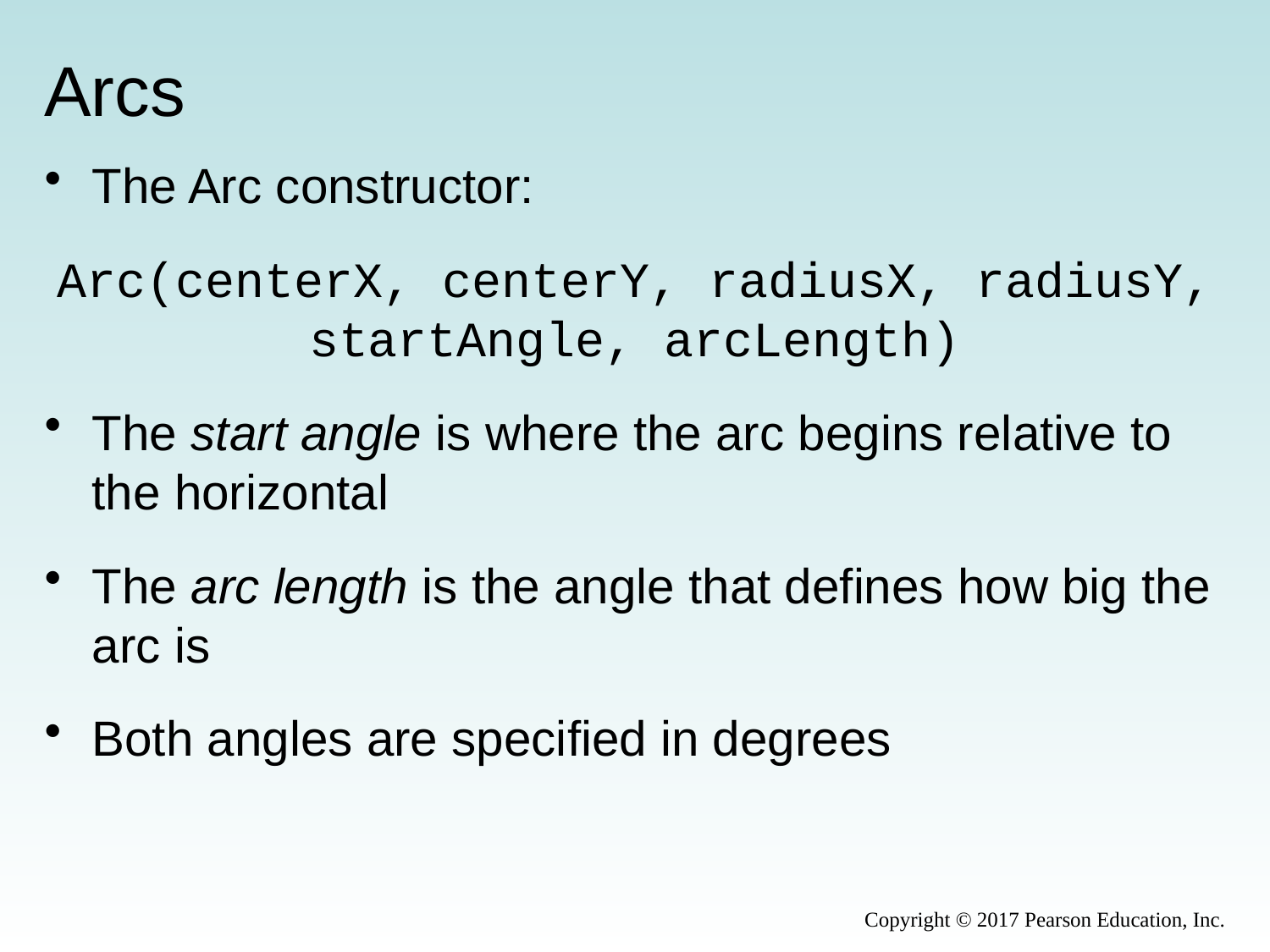

# Arcs
The Arc constructor:
Arc(centerX, centerY, radiusX, radiusY, startAngle, arcLength)
The start angle is where the arc begins relative to the horizontal
The arc length is the angle that defines how big the arc is
Both angles are specified in degrees
Copyright © 2017 Pearson Education, Inc.